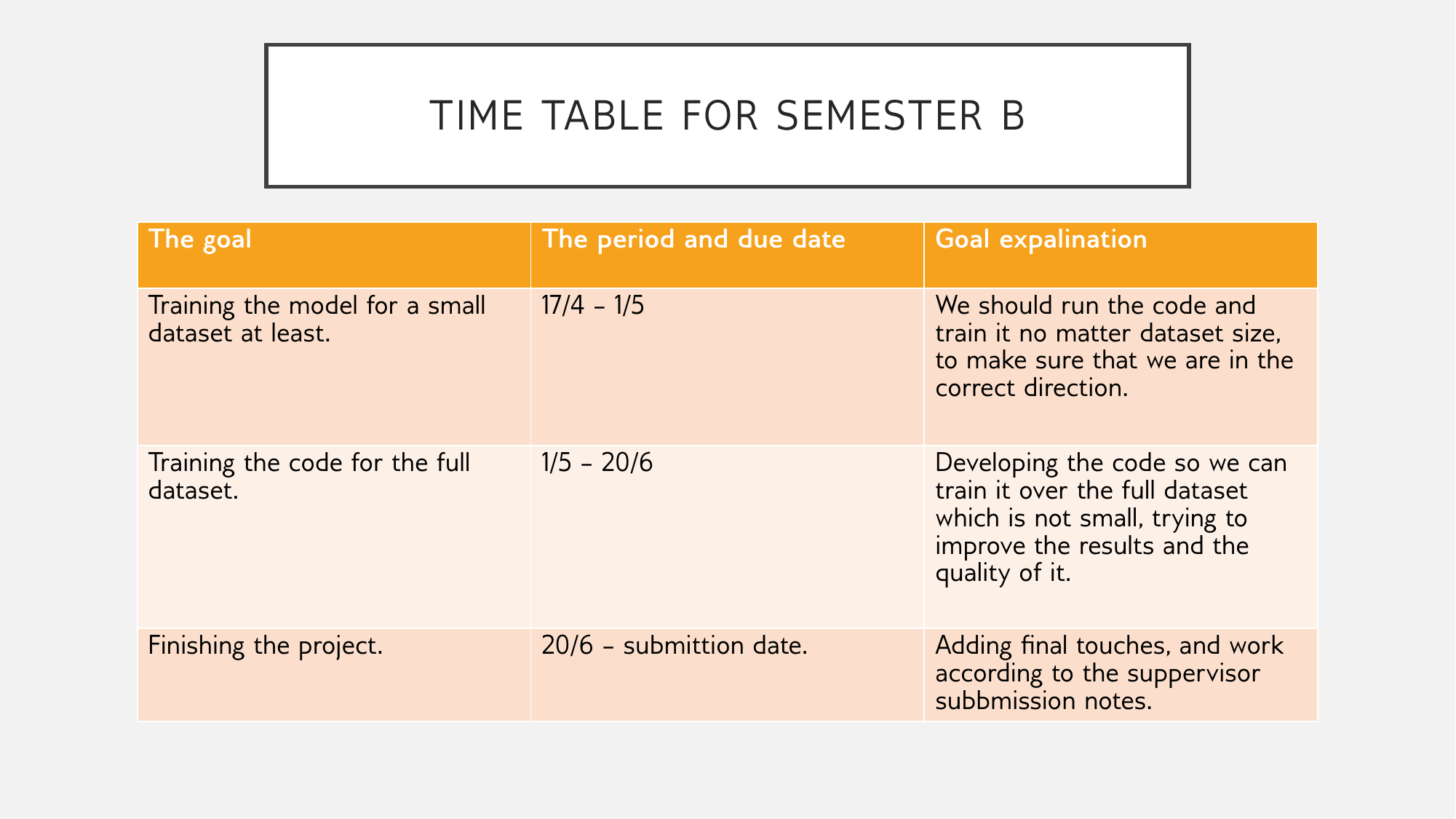

# Time table for semester b
| The goal | The period and due date | Goal expalination |
| --- | --- | --- |
| Training the model for a small dataset at least. | 17/4 – 1/5 | We should run the code and train it no matter dataset size, to make sure that we are in the correct direction. |
| Training the code for the full dataset. | 1/5 – 20/6 | Developing the code so we can train it over the full dataset which is not small, trying to improve the results and the quality of it. |
| Finishing the project. | 20/6 – submittion date. | Adding final touches, and work according to the suppervisor subbmission notes. |